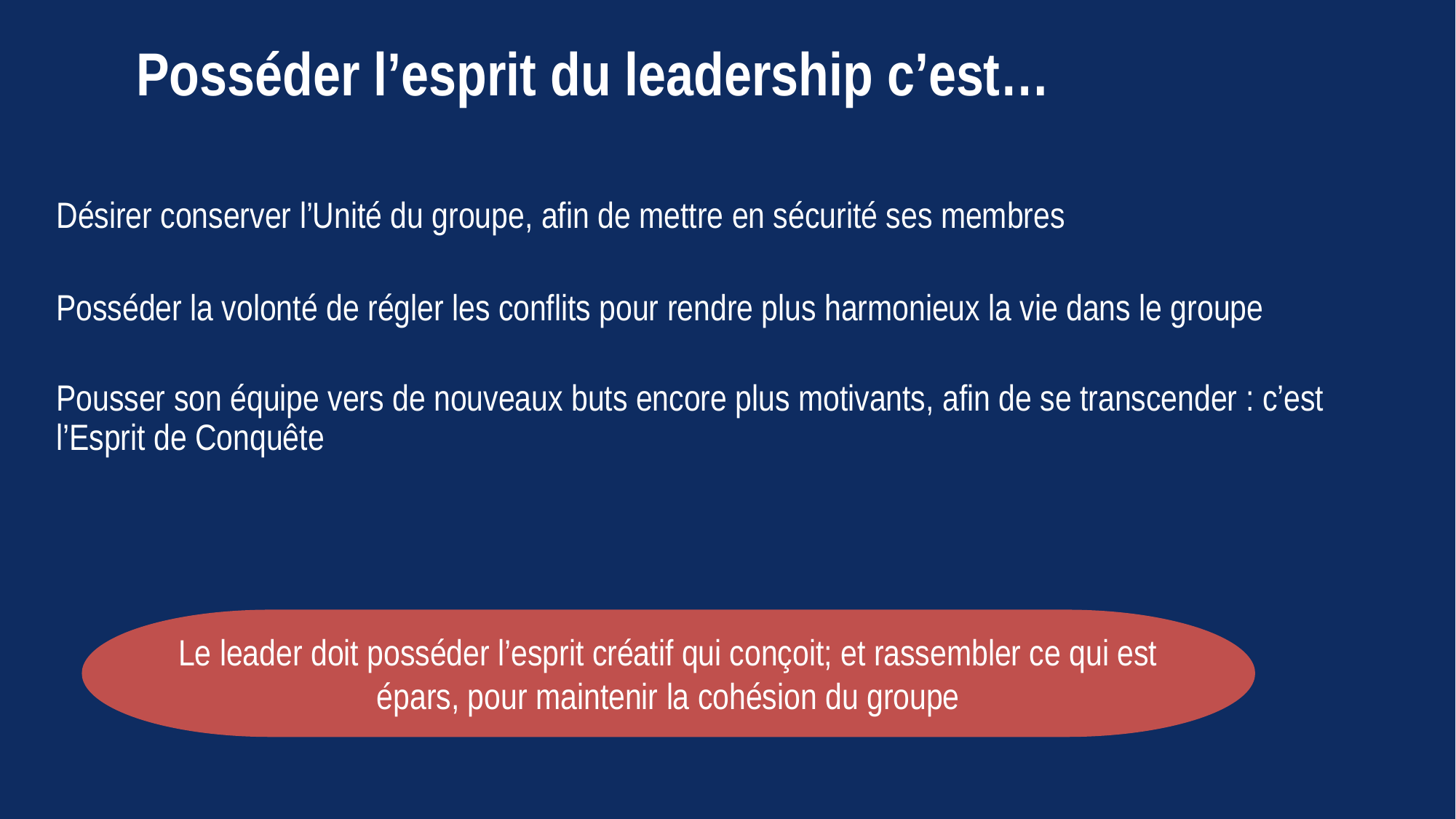

# Posséder l’esprit du leadership c’est…
Désirer conserver l’Unité du groupe, afin de mettre en sécurité ses membres

Posséder la volonté de régler les conflits pour rendre plus harmonieux la vie dans le groupe

Pousser son équipe vers de nouveaux buts encore plus motivants, afin de se transcender : c’est l’Esprit de Conquête
Le leader doit posséder l’esprit créatif qui conçoit; et rassembler ce qui est épars, pour maintenir la cohésion du groupe